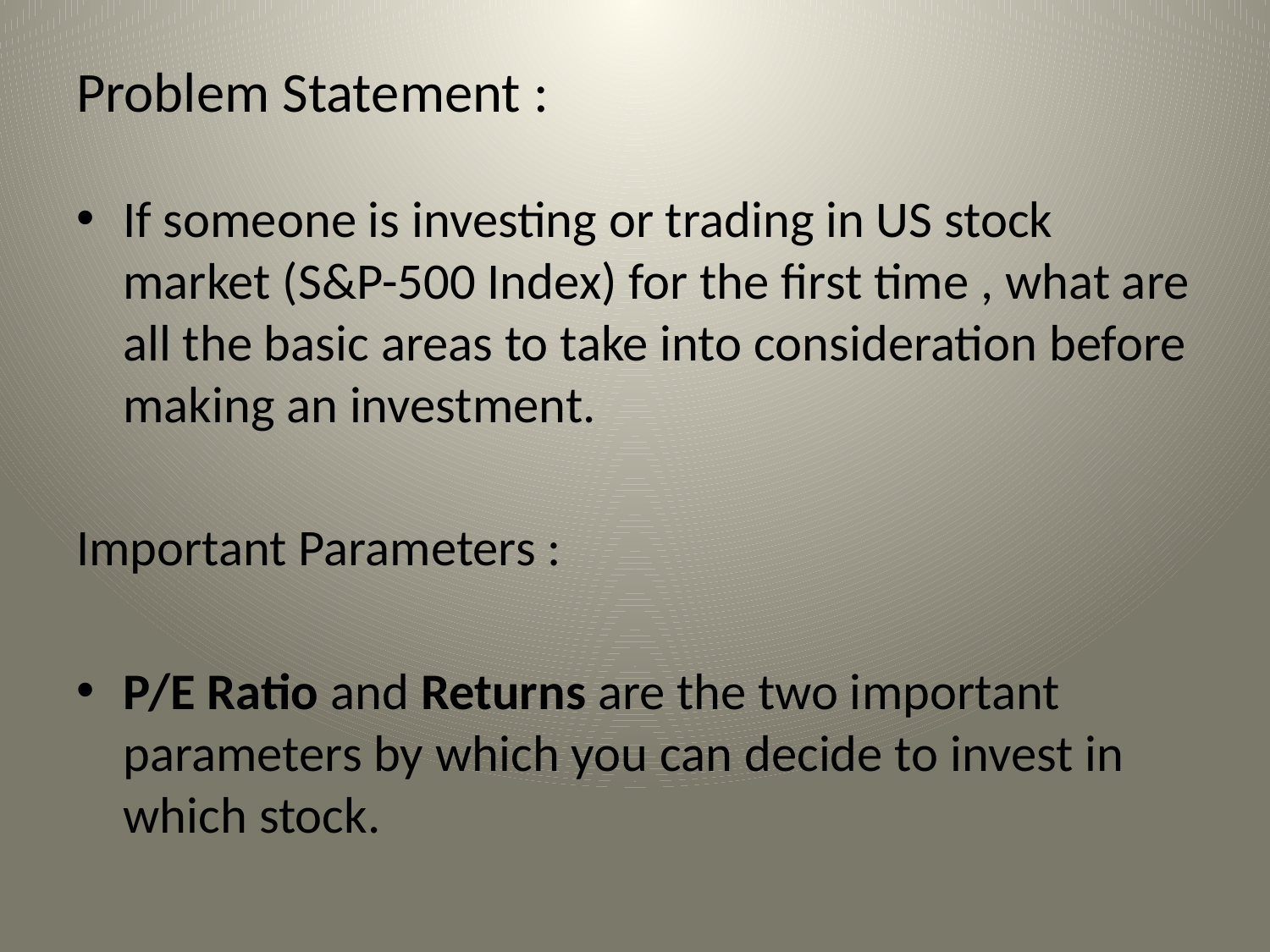

# Problem Statement :
If someone is investing or trading in US stock market (S&P-500 Index) for the first time , what are all the basic areas to take into consideration before making an investment.

Important Parameters :

P/E Ratio and Returns are the two important parameters by which you can decide to invest in which stock.